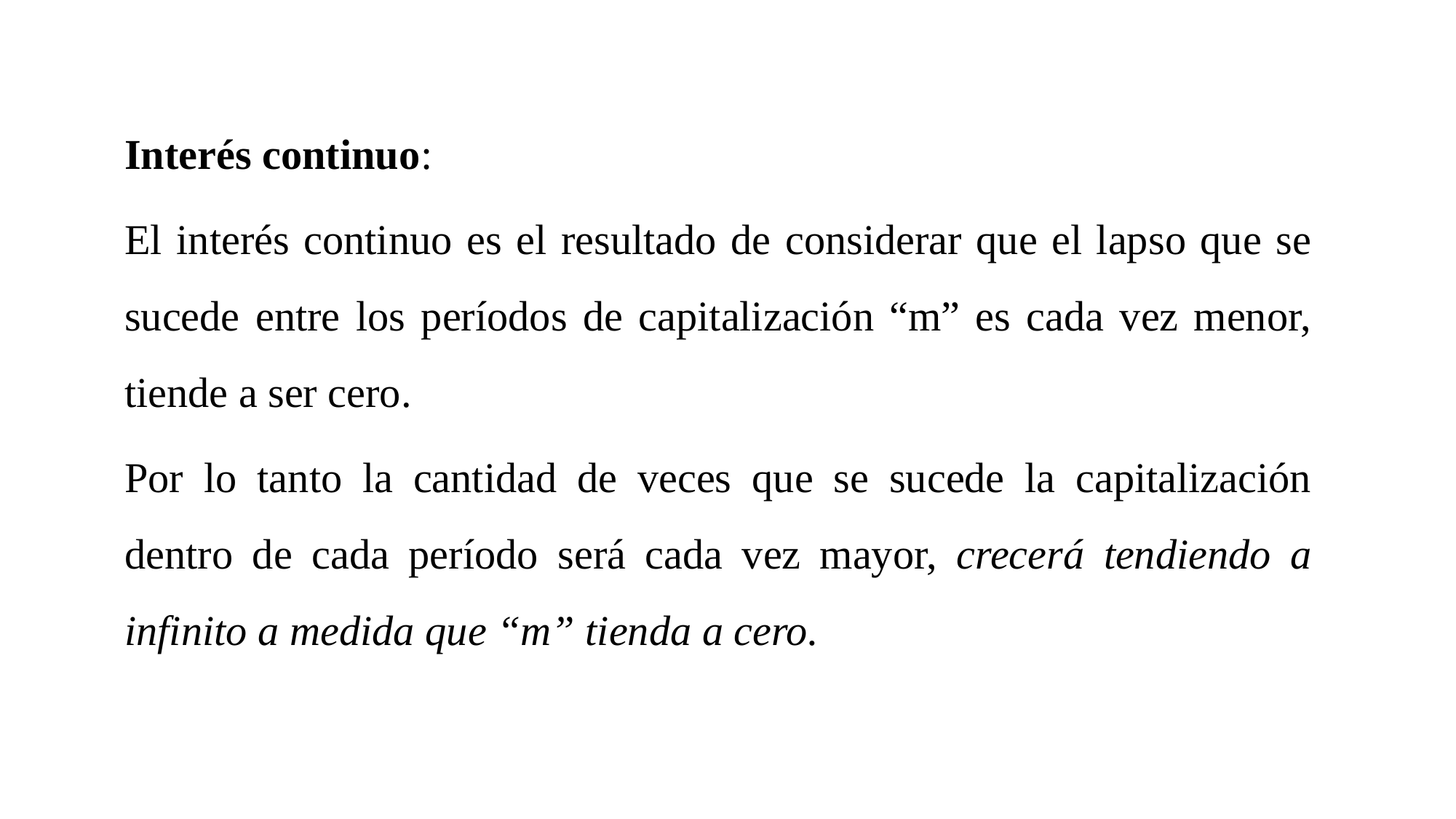

Interés continuo:
El interés continuo es el resultado de considerar que el lapso que se sucede entre los períodos de capitalización “m” es cada vez menor, tiende a ser cero.
Por lo tanto la cantidad de veces que se sucede la capitalización dentro de cada período será cada vez mayor, crecerá tendiendo a infinito a medida que “m” tienda a cero.